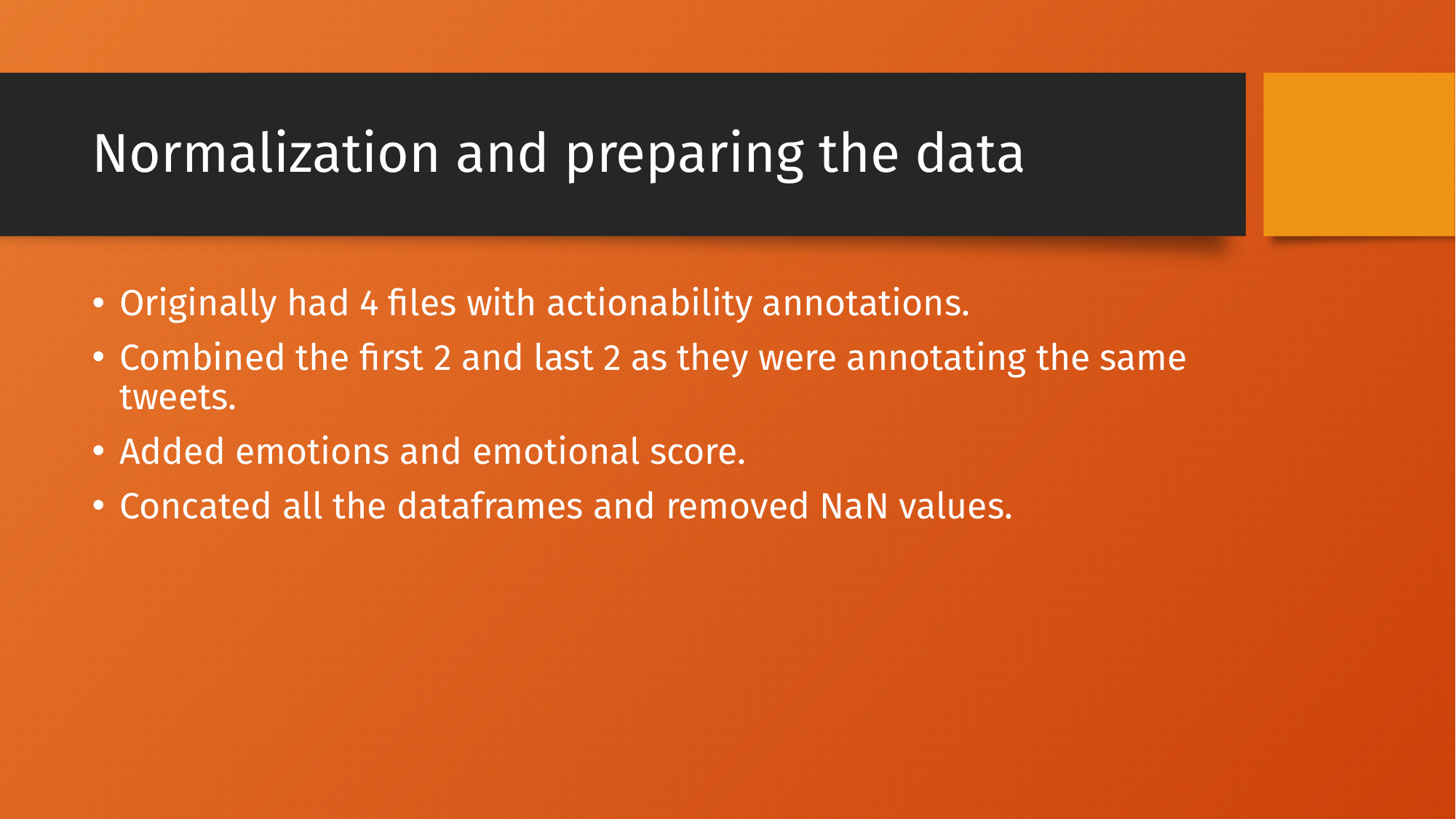

# Normalization and preparing the data
Originally had 4 files with actionability annotations.
Combined the first 2 and last 2 as they were annotating the same tweets.
Added emotions and emotional score.
Concated all the dataframes and removed NaN values.